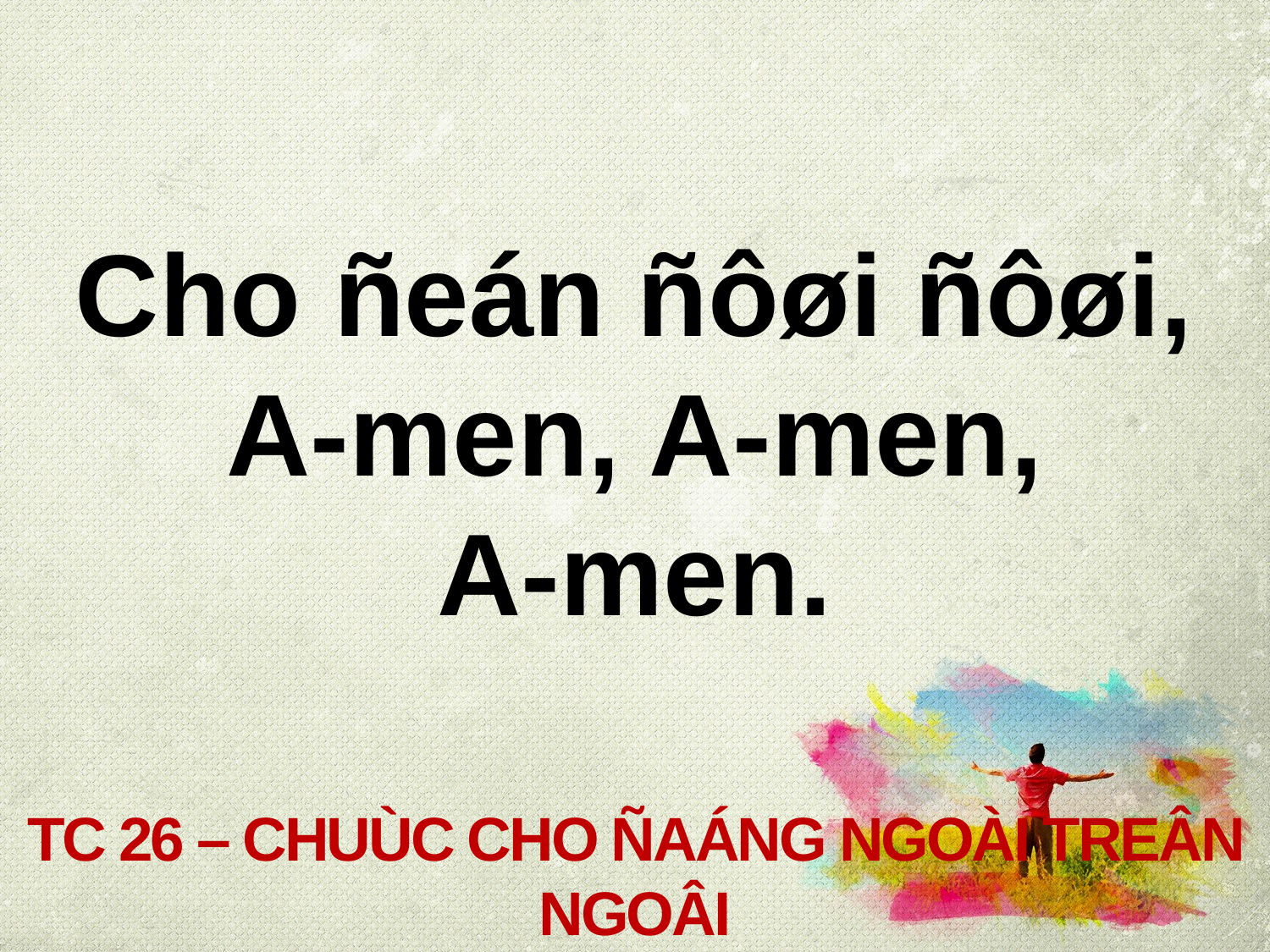

Cho ñeán ñôøi ñôøi,
A-men, A-men,
A-men.
TC 26 – CHUÙC CHO ÑAÁNG NGOÀI TREÂN NGOÂI